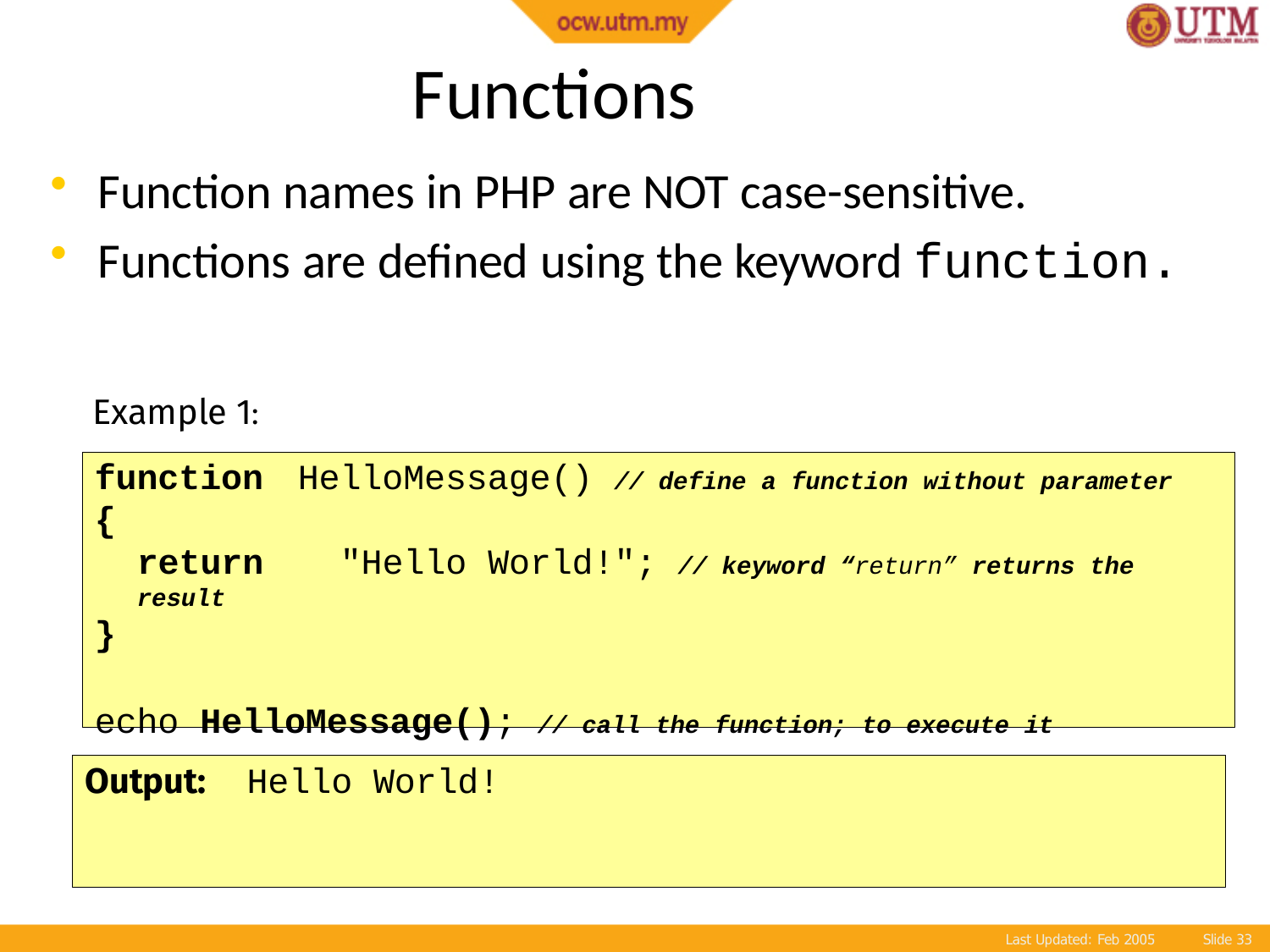

# Functions
Function names in PHP are NOT case-sensitive.
Functions are defined using the keyword function.

Example 1:

function	HelloMessage() // define a function without parameter
{
return	"Hello World!"; // keyword “return” returns the result
}

echo HelloMessage(); // call the function; to execute it

Output:	Hello World!
Last Updated: Feb 2005
Slide 33